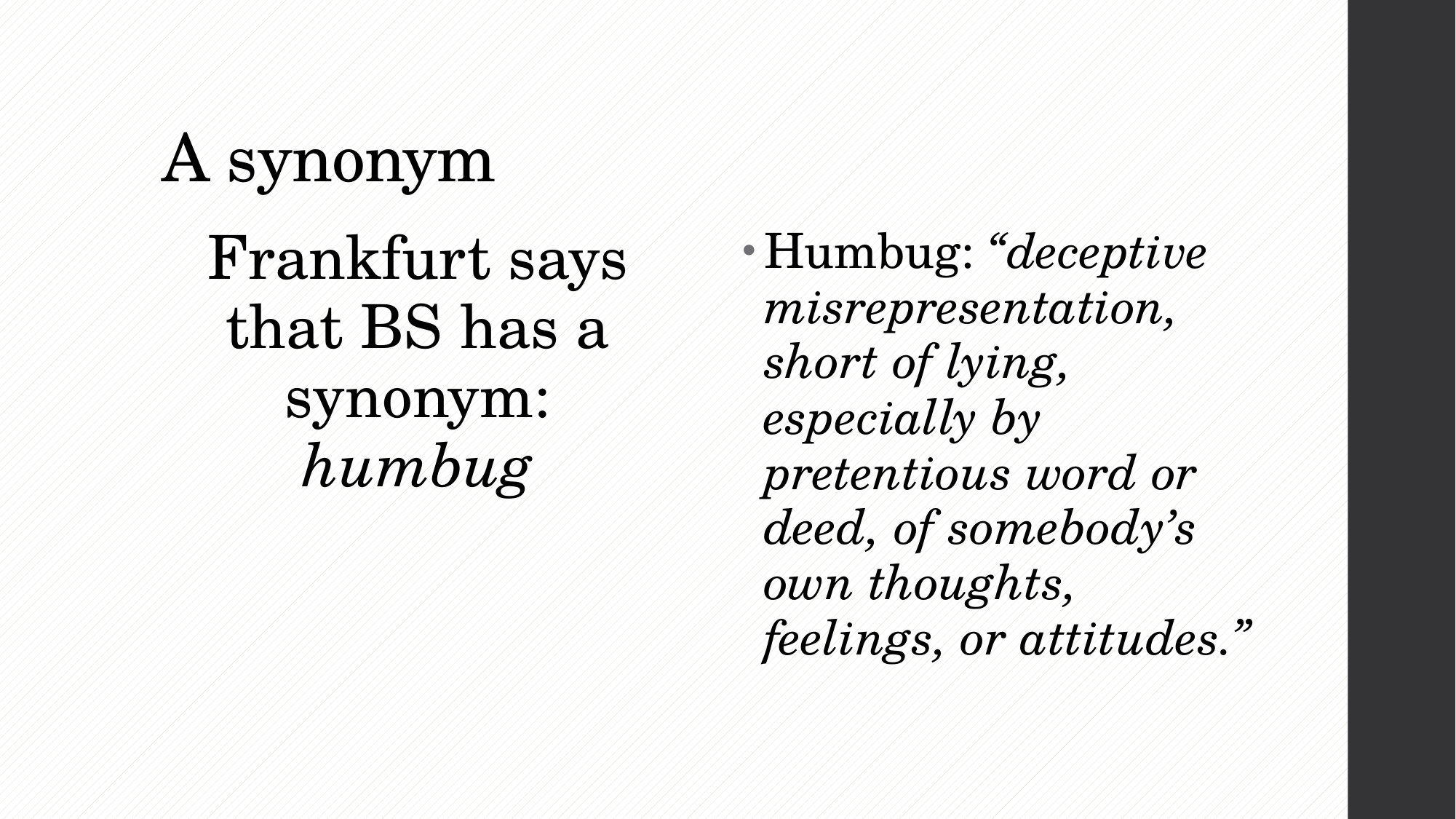

# A synonym
Frankfurt says that BS has a synonym: humbug
Humbug: “deceptive misrepresentation, short of lying, especially by pretentious word or deed, of somebody’s own thoughts, feelings, or attitudes.”